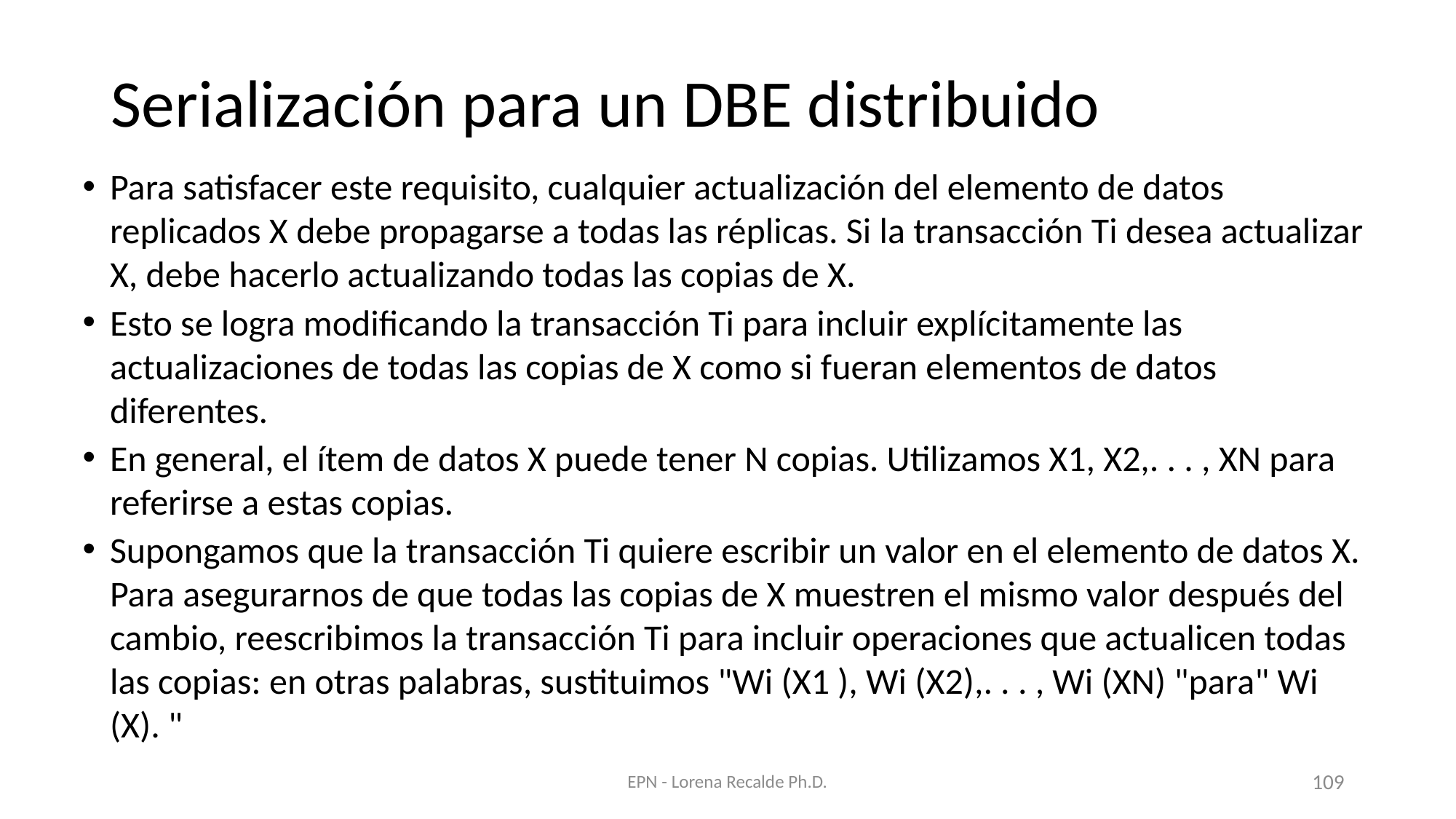

# Serialización para un DBE distribuido
Para satisfacer este requisito, cualquier actualización del elemento de datos replicados X debe propagarse a todas las réplicas. Si la transacción Ti desea actualizar X, debe hacerlo actualizando todas las copias de X.
Esto se logra modificando la transacción Ti para incluir explícitamente las actualizaciones de todas las copias de X como si fueran elementos de datos diferentes.
En general, el ítem de datos X puede tener N copias. Utilizamos X1, X2,. . . , XN para referirse a estas copias.
Supongamos que la transacción Ti quiere escribir un valor en el elemento de datos X. Para asegurarnos de que todas las copias de X muestren el mismo valor después del cambio, reescribimos la transacción Ti para incluir operaciones que actualicen todas las copias: en otras palabras, sustituimos "Wi (X1 ), Wi (X2),. . . , Wi (XN) "para" Wi (X). "
EPN - Lorena Recalde Ph.D.
109